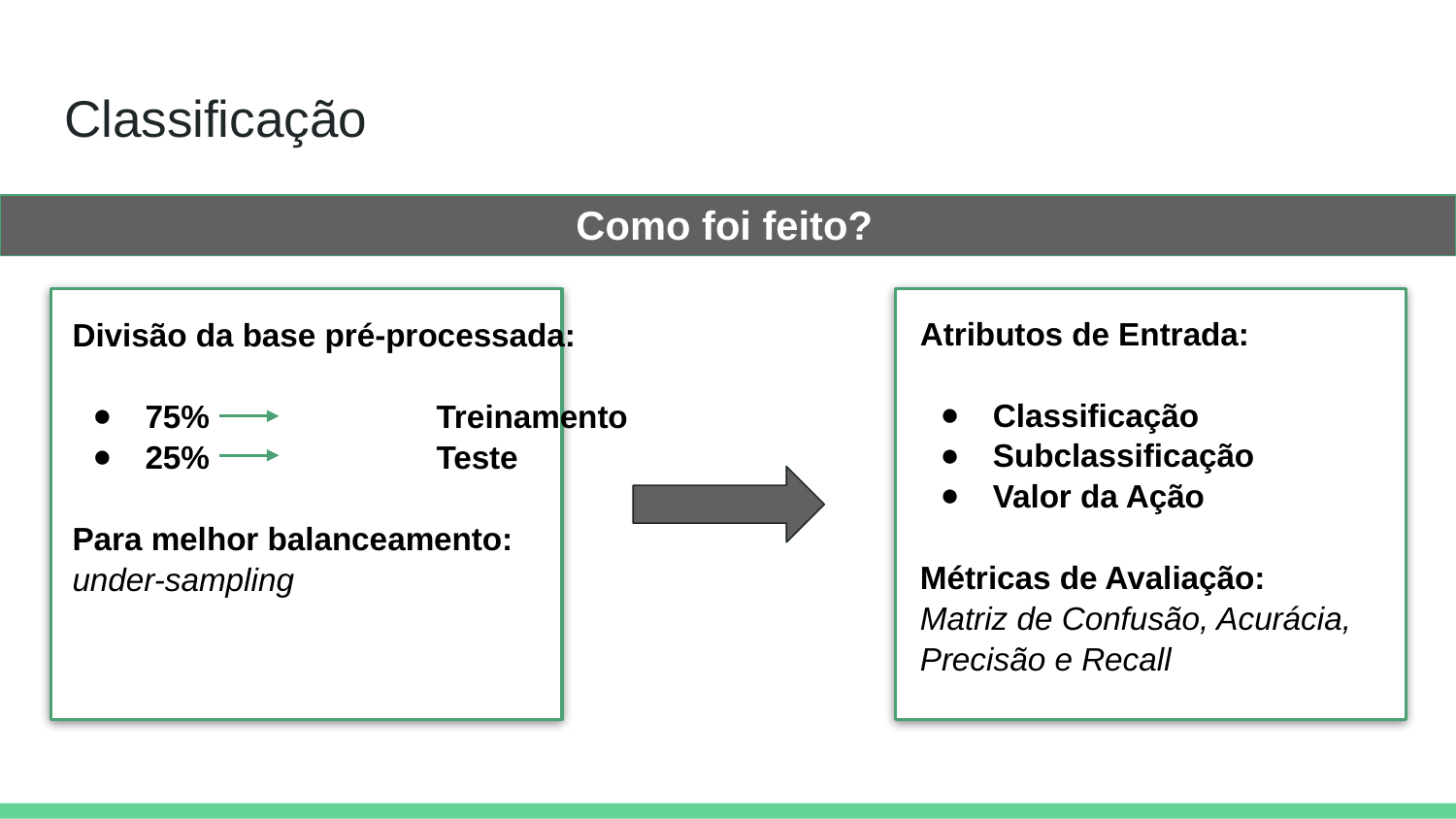

# Classificação
Como foi feito?

Atributos de Entrada:

Classificação
Subclassificação
Valor da Ação

Métricas de Avaliação:
Matriz de Confusão, Acurácia,
Precisão e Recall

Divisão da base pré-processada:

75%		Treinamento
25%		Teste

Para melhor balanceamento:
under-sampling